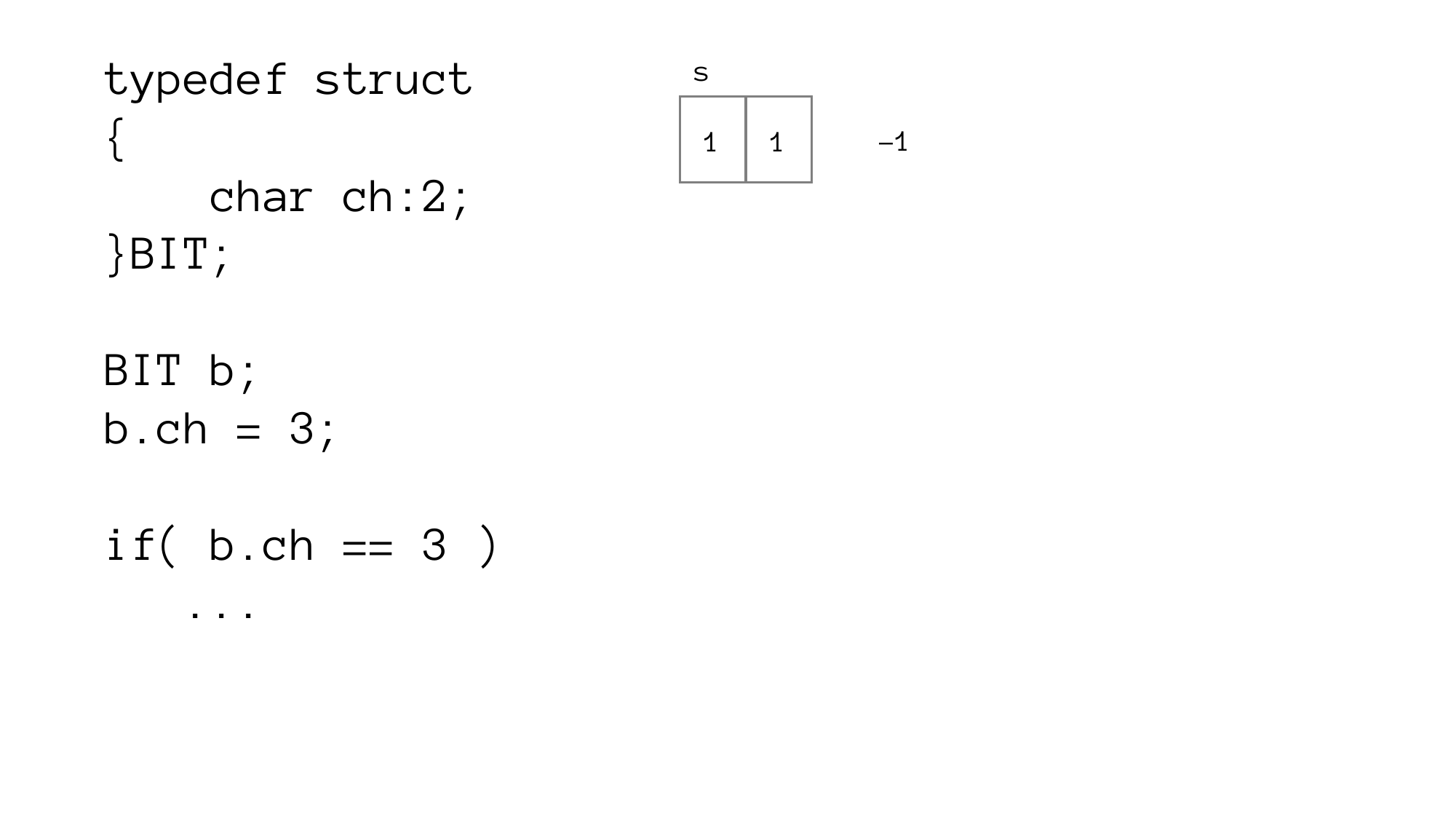

typedef struct
{
    char ch:2;
}BIT;

BIT b;
b.ch = 3;

if( b.ch == 3 )
   ...
s
1
1
-1